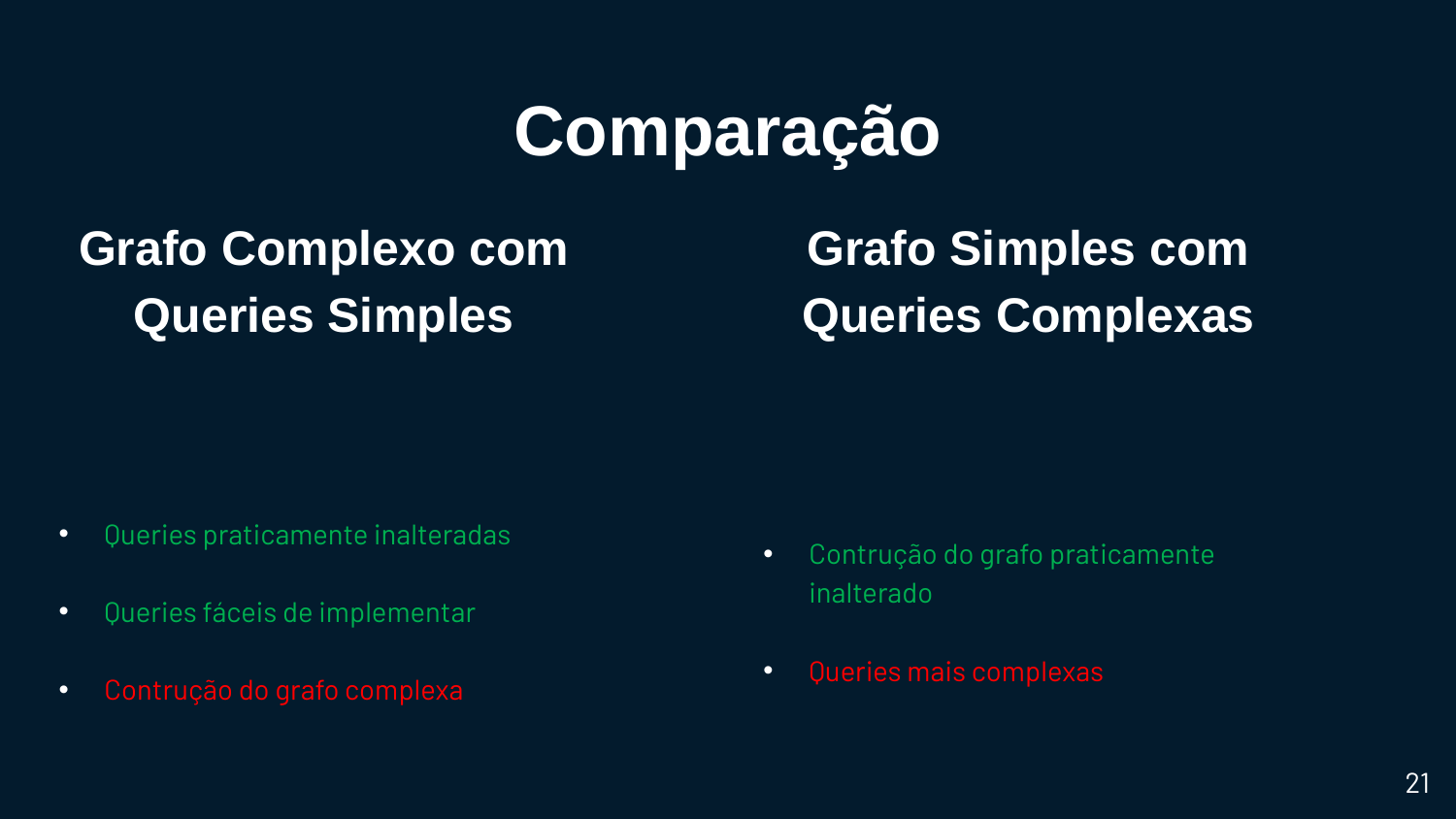

# Comparação
Grafo Complexo com Queries Simples
Grafo Simples com Queries Complexas

Queries praticamente inalteradas

Queries fáceis de implementar

Contrução do grafo complexa

Contrução do grafo praticamente inalterado

Queries mais complexas
21